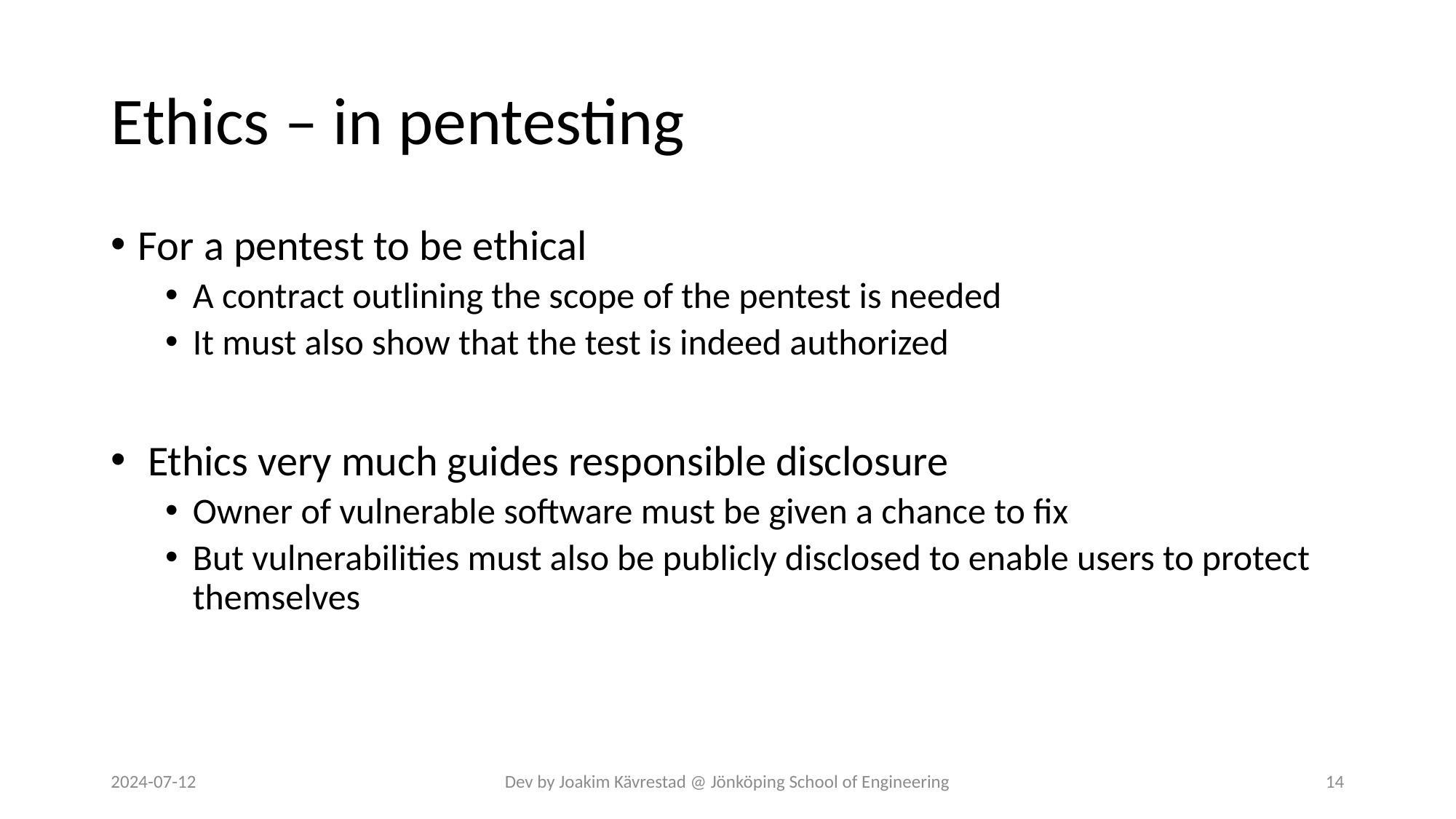

# Ethics – in pentesting
For a pentest to be ethical
A contract outlining the scope of the pentest is needed
It must also show that the test is indeed authorized

 Ethics very much guides responsible disclosure
Owner of vulnerable software must be given a chance to fix
But vulnerabilities must also be publicly disclosed to enable users to protect themselves

2024-07-12
Dev by Joakim Kävrestad @ Jönköping School of Engineering
14